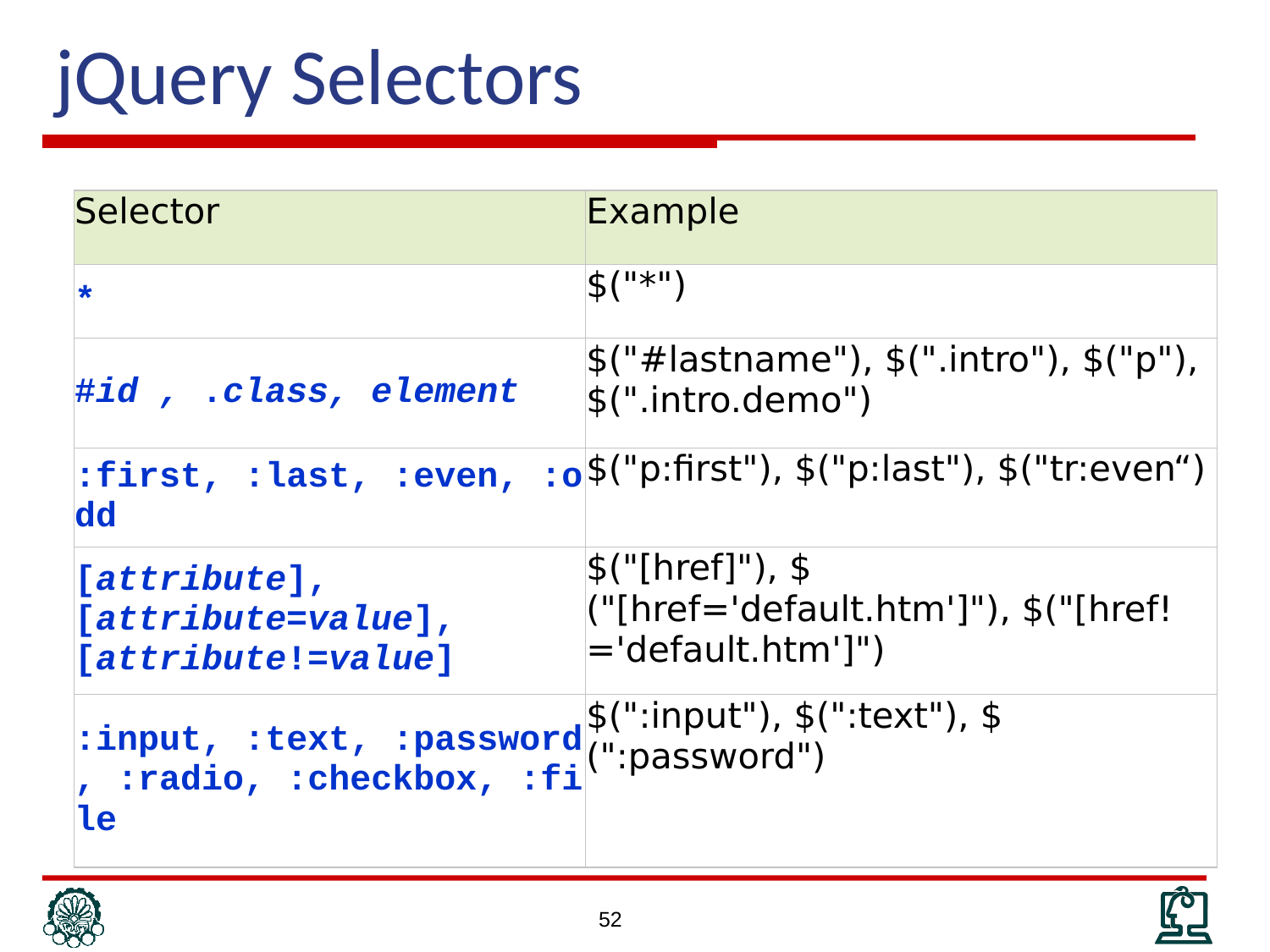

# jQuery Selectors
| Selector | Example |
| --- | --- |
| \* | $("\*") |
| #id , .class, element | $("#lastname"), $(".intro"), $("p"), $(".intro.demo") |
| :first, :last, :even, :odd | $("p:first"), $("p:last"), $("tr:even“) |
| [attribute], [attribute=value], [attribute!=value] | $("[href]"), $("[href='default.htm']"), $("[href!='default.htm']") |
| :input, :text, :password, :radio, :checkbox, :file | $(":input"), $(":text"), $(":password") |
52